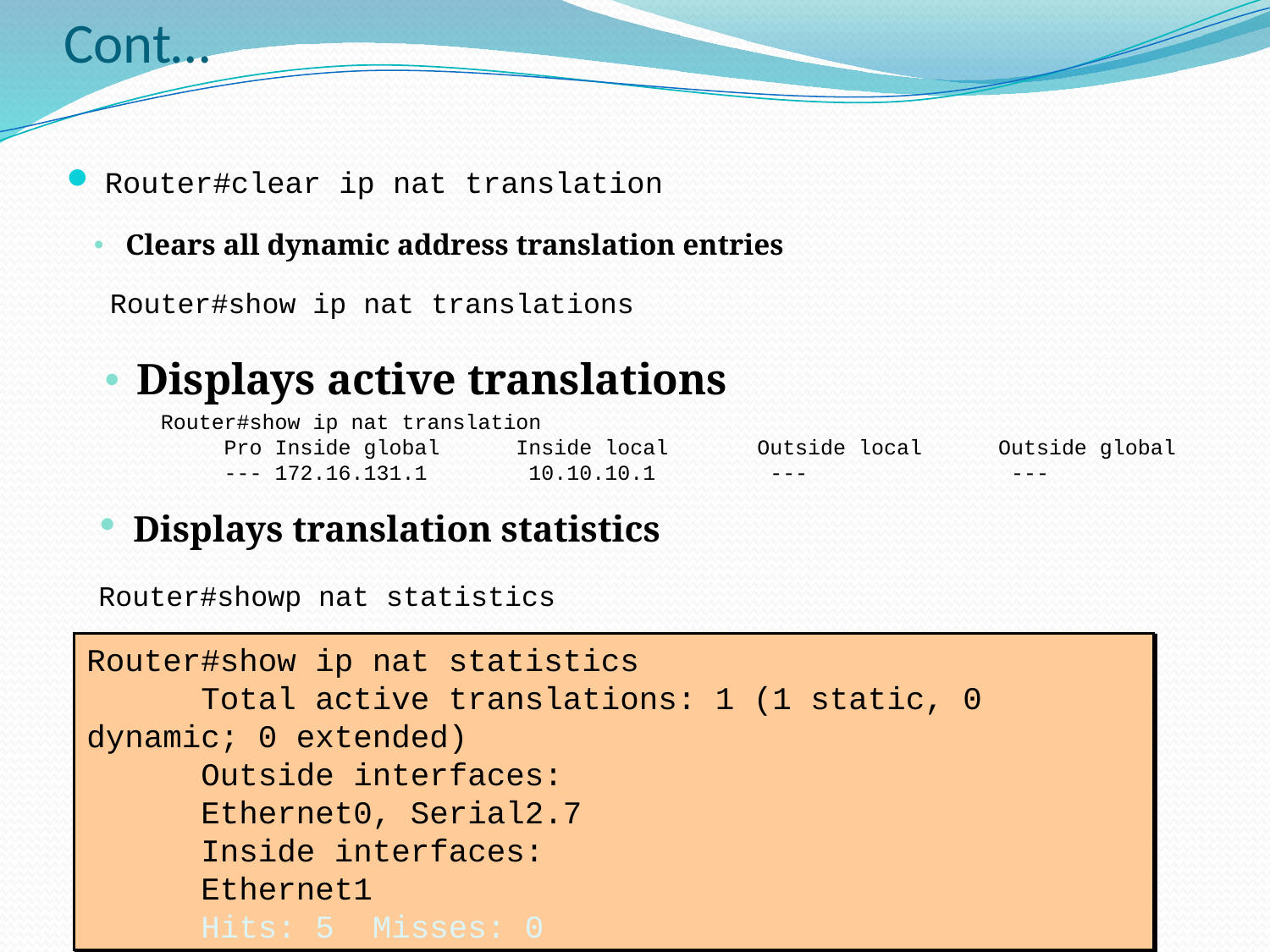

# Cont…
Router#clear ip nat translation
Clears all dynamic address translation entries
Router#show ip nat translations
Displays active translations
Router#show ip nat translation
     Pro Inside global      Inside local       Outside local      Outside global
     --- 172.16.131.1        10.10.10.1         ---                ---

Displays translation statistics
Router#showp nat statistics
Router#show ip nat statistics
      Total active translations: 1 (1 static, 0 dynamic; 0 extended)
      Outside interfaces:
      Ethernet0, Serial2.7
      Inside interfaces:
      Ethernet1
      Hits: 5  Misses: 0